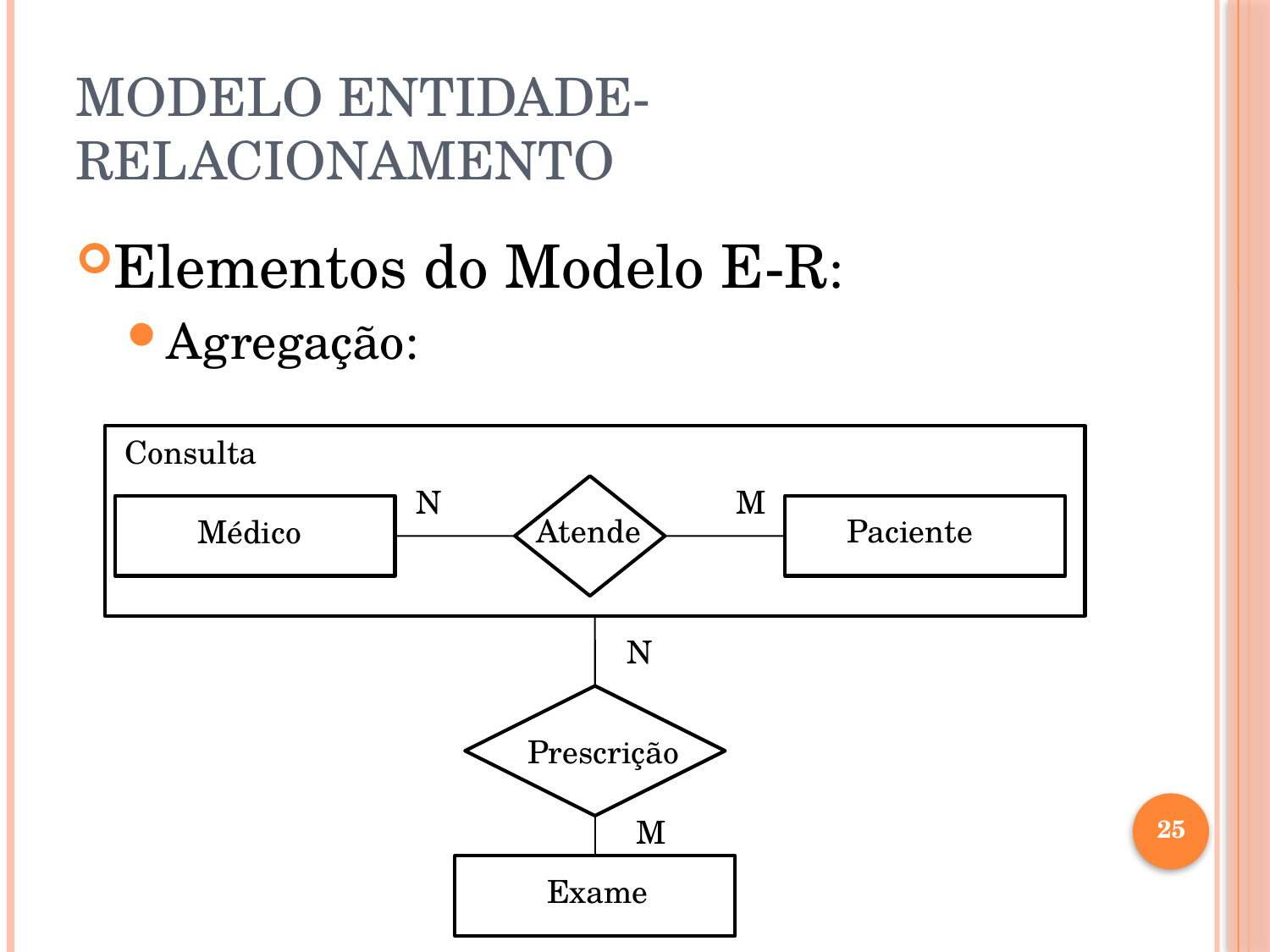

# Modelo Entidade-Relacionamento
Elementos do Modelo E-R:
Agregação:

Consulta
N

M

Atende
Paciente
Médico
N

Prescrição
25
M

Exame